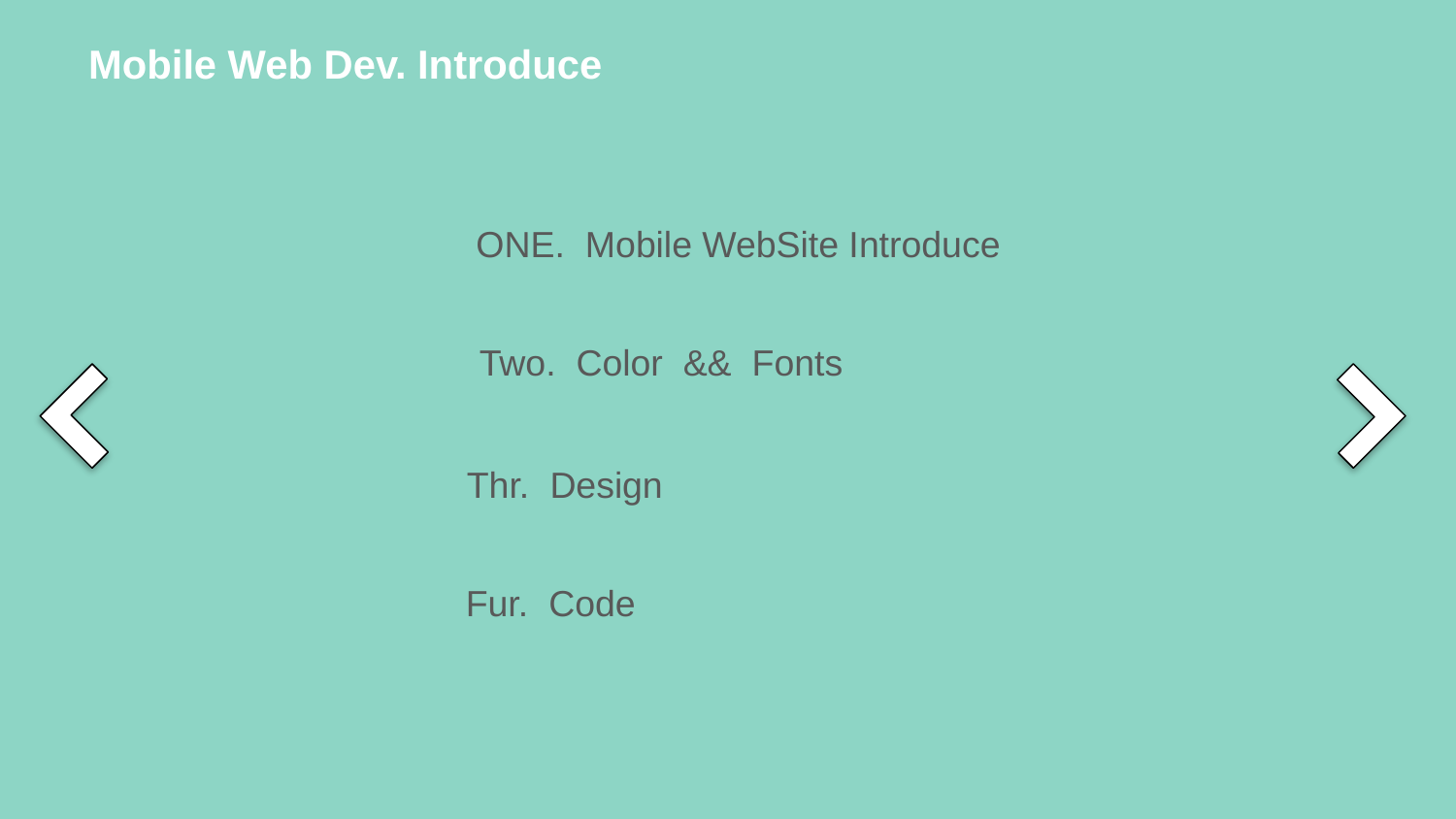

Mobile Web Dev. Introduce
ONE.  Mobile WebSite Introduce
Two.  Color  &&  Fonts

Thr.  Design
Fur.  Code